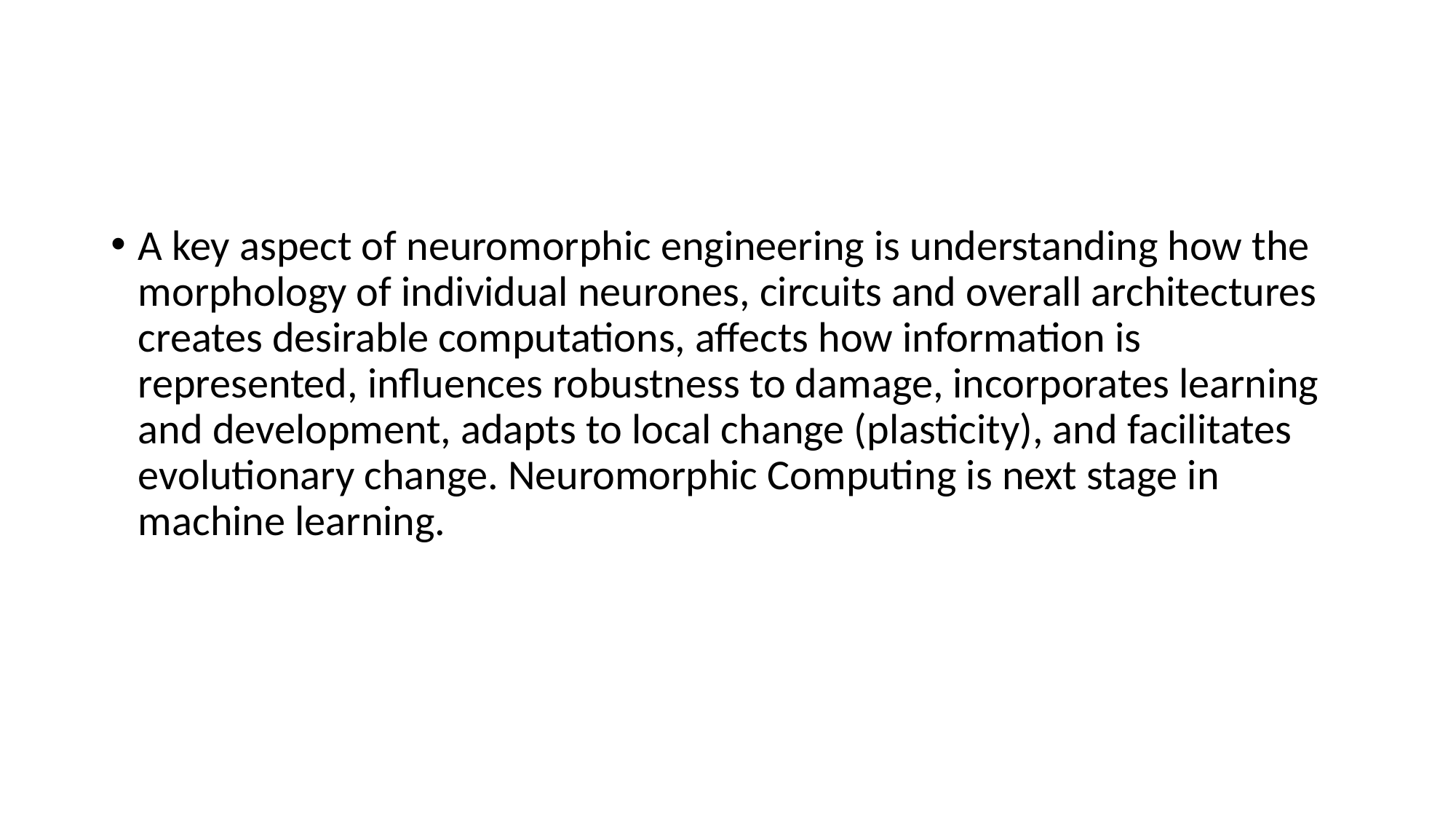

#
A key aspect of neuromorphic engineering is understanding how the morphology of individual neurones, circuits and overall architectures creates desirable computations, affects how information is represented, influences robustness to damage, incorporates learning and development, adapts to local change (plasticity), and facilitates evolutionary change. Neuromorphic Computing is next stage in machine learning.